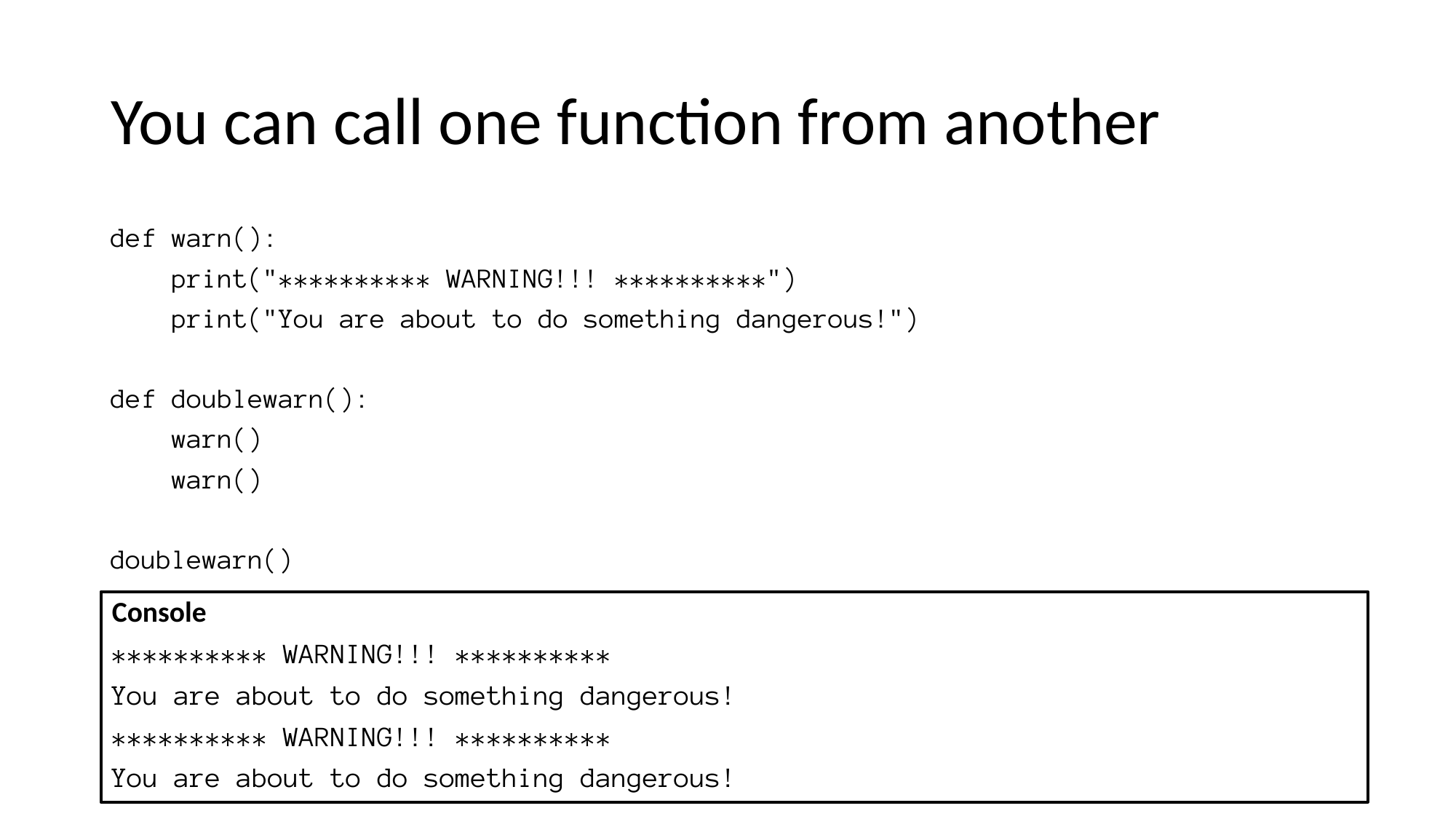

# You can call one function from another
def warn():
    print("********** WARNING!!! **********")
    print("You are about to do something dangerous!")

def doublewarn():
    warn()
    warn()

doublewarn()
Console
********** WARNING!!! **********
You are about to do something dangerous!
********** WARNING!!! **********
You are about to do something dangerous!